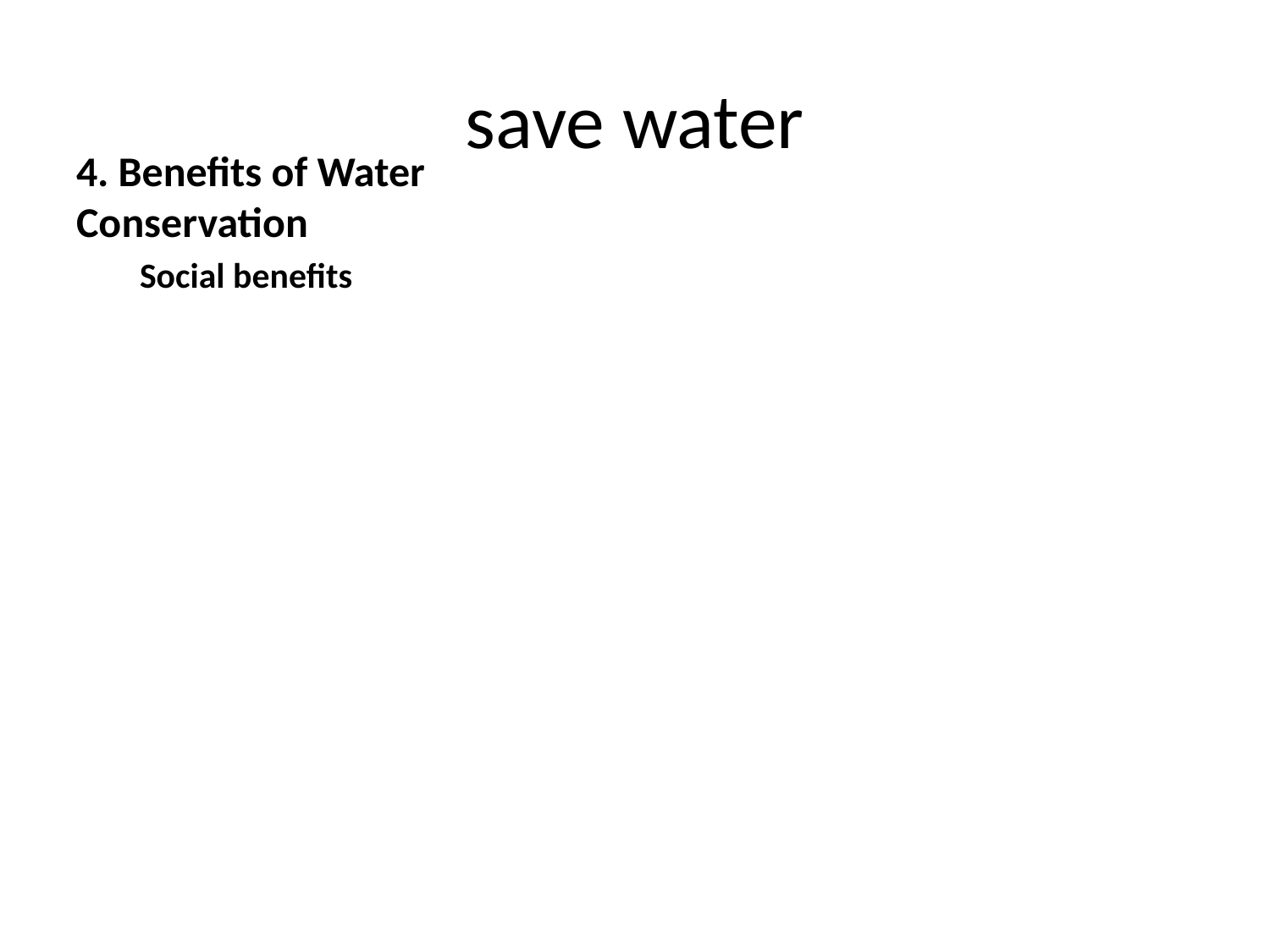

# save water
4. Benefits of Water Conservation
Social benefits